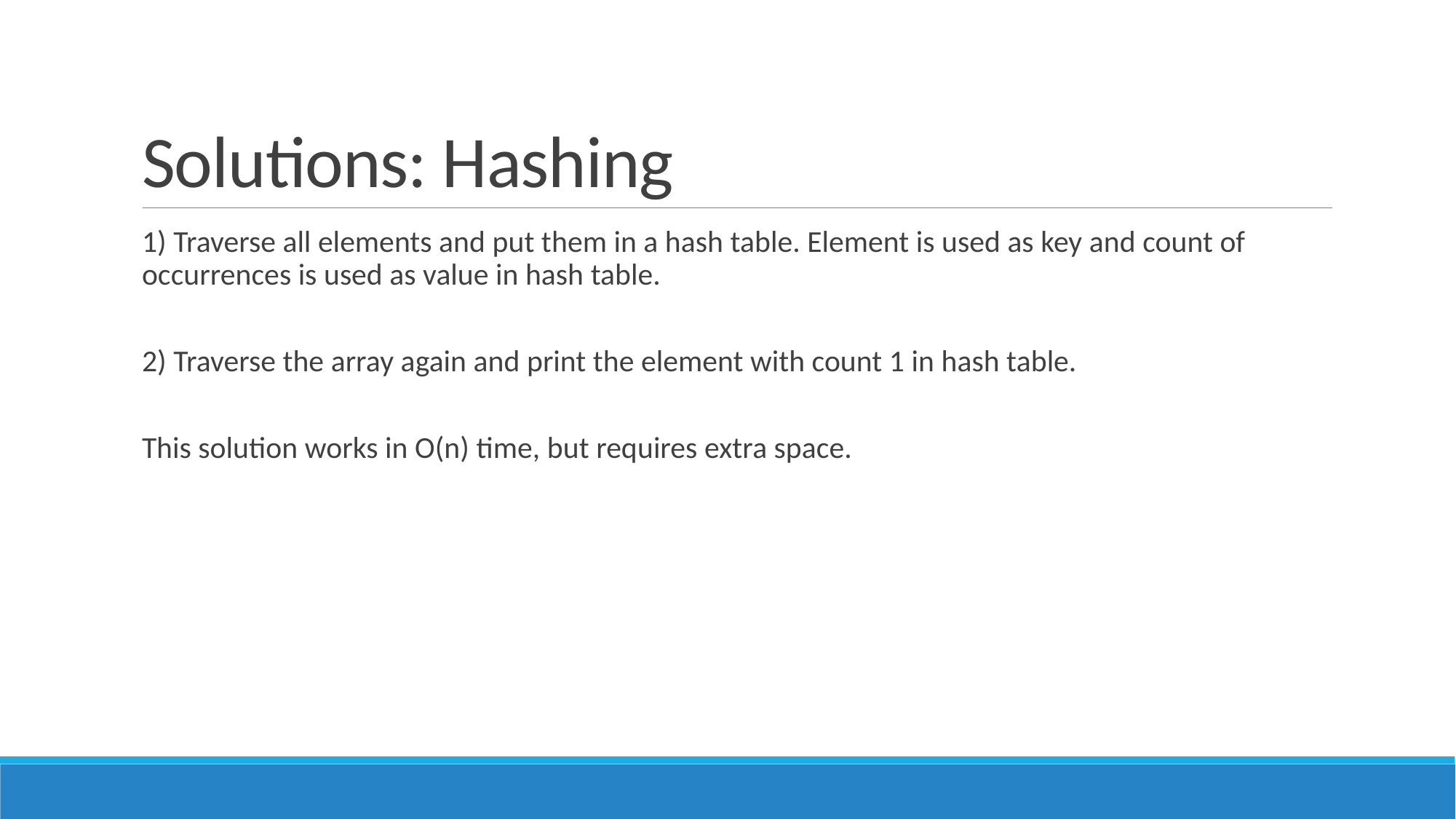

# Solutions: Hashing
1) Traverse all elements and put them in a hash table. Element is used as key and count of occurrences is used as value in hash table.
2) Traverse the array again and print the element with count 1 in hash table.
This solution works in O(n) time, but requires extra space.